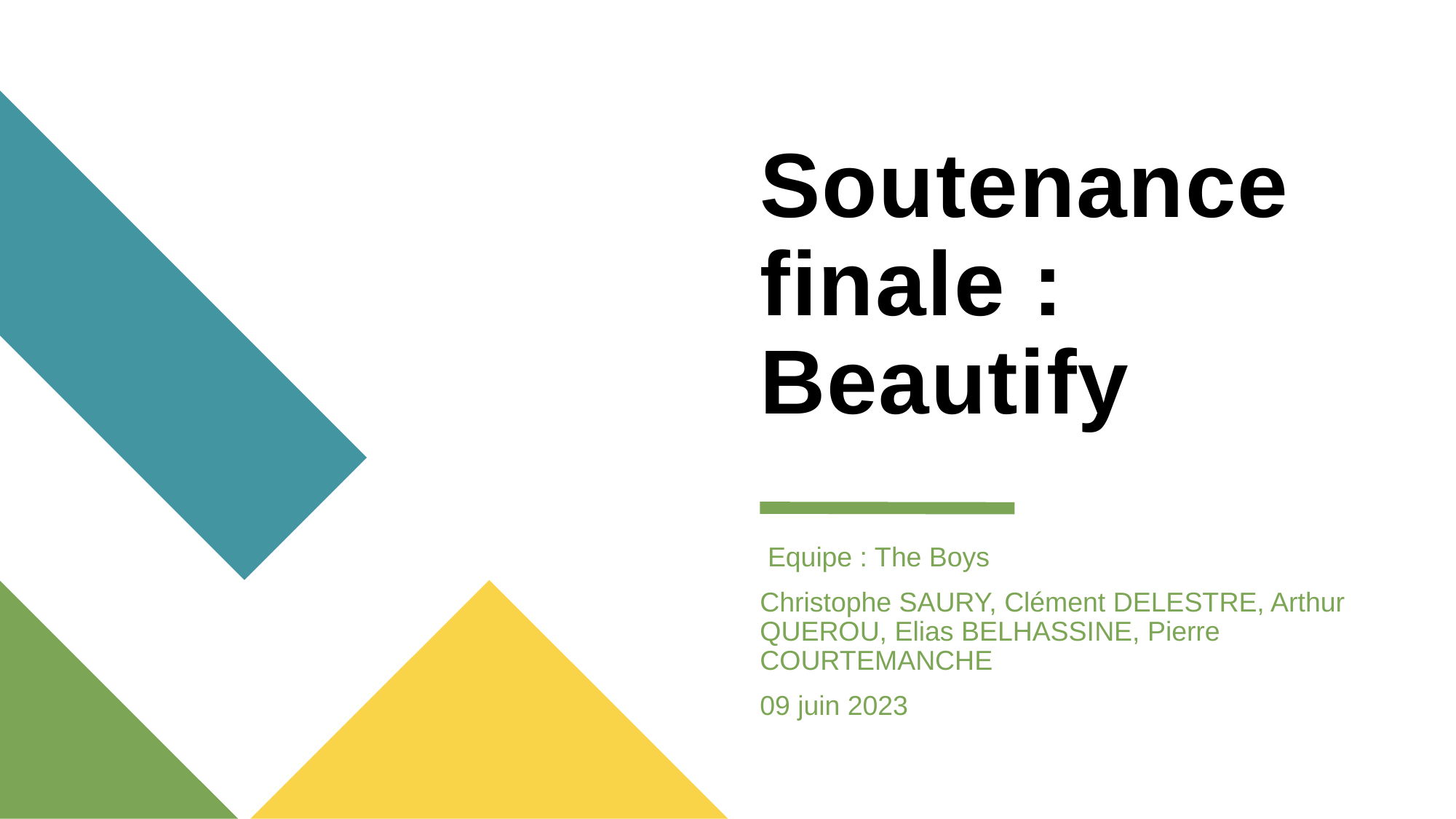

# Soutenance finale : Beautify
 Equipe : The Boys
Christophe SAURY, Clément DELESTRE, Arthur QUEROU, Elias BELHASSINE, Pierre COURTEMANCHE
09 juin 2023